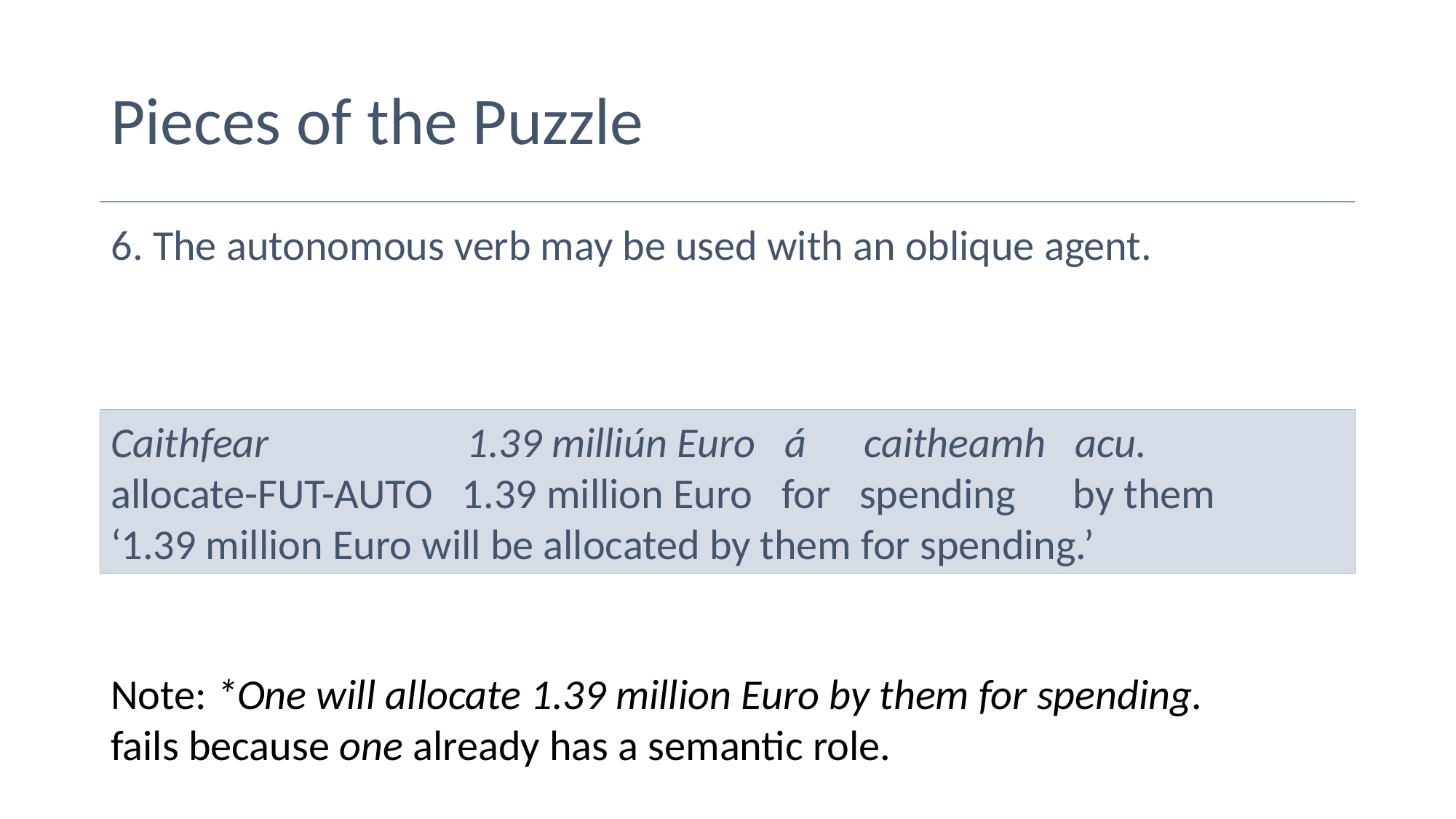

# Pieces of the Puzzle
6. The autonomous verb may be used with an oblique agent.
Caithfear 		   1.39 milliún Euro   á      caitheamh   acu.
allocate-FUT-AUTO   1.39 million Euro   for   spending      by them
‘1.39 million Euro will be allocated by them for spending.’
Note: *One will allocate 1.39 million Euro by them for spending.
fails because one already has a semantic role.